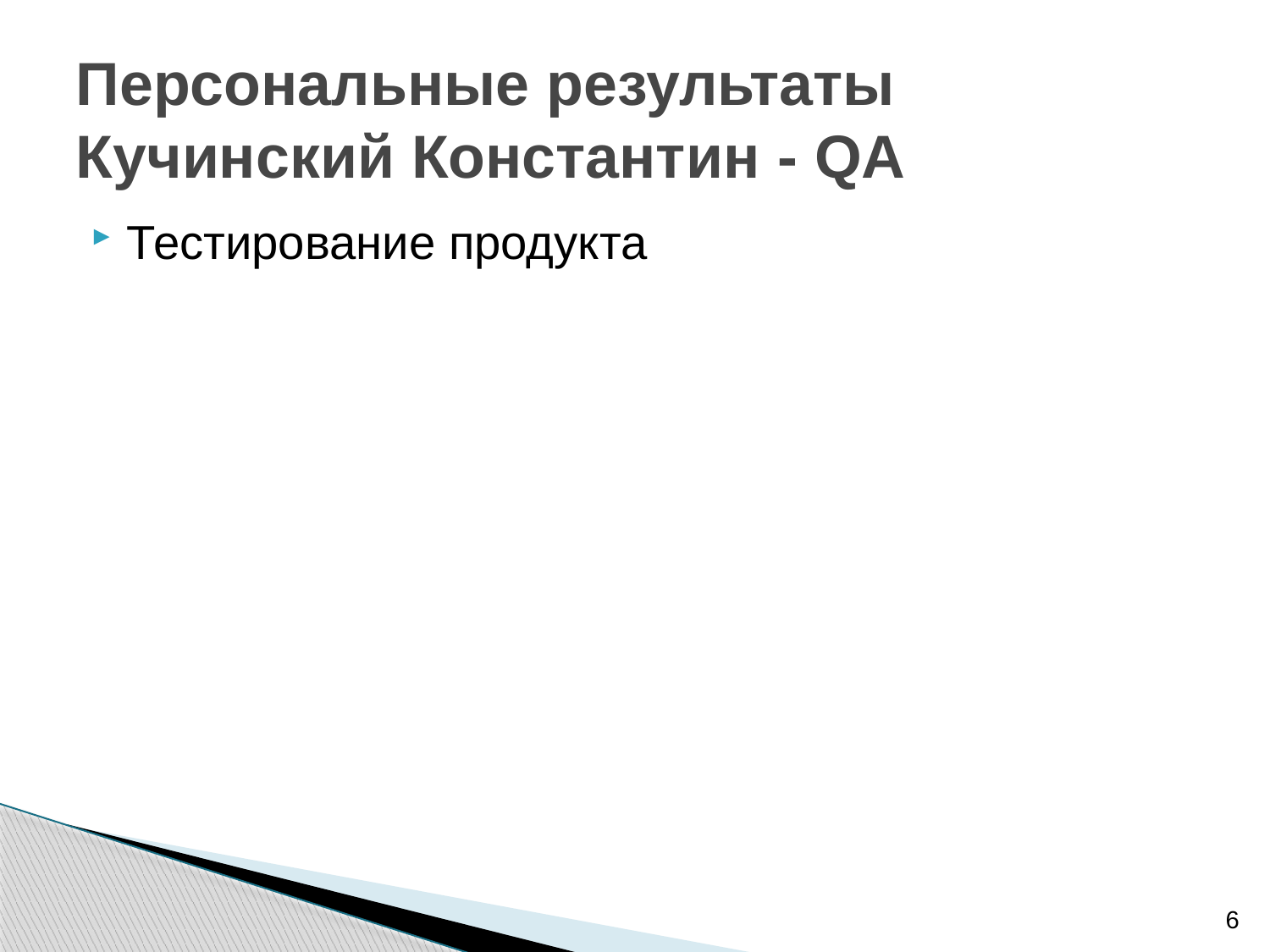

# Персональные результаты Кучинский Константин - QA
Тестирование продукта
6